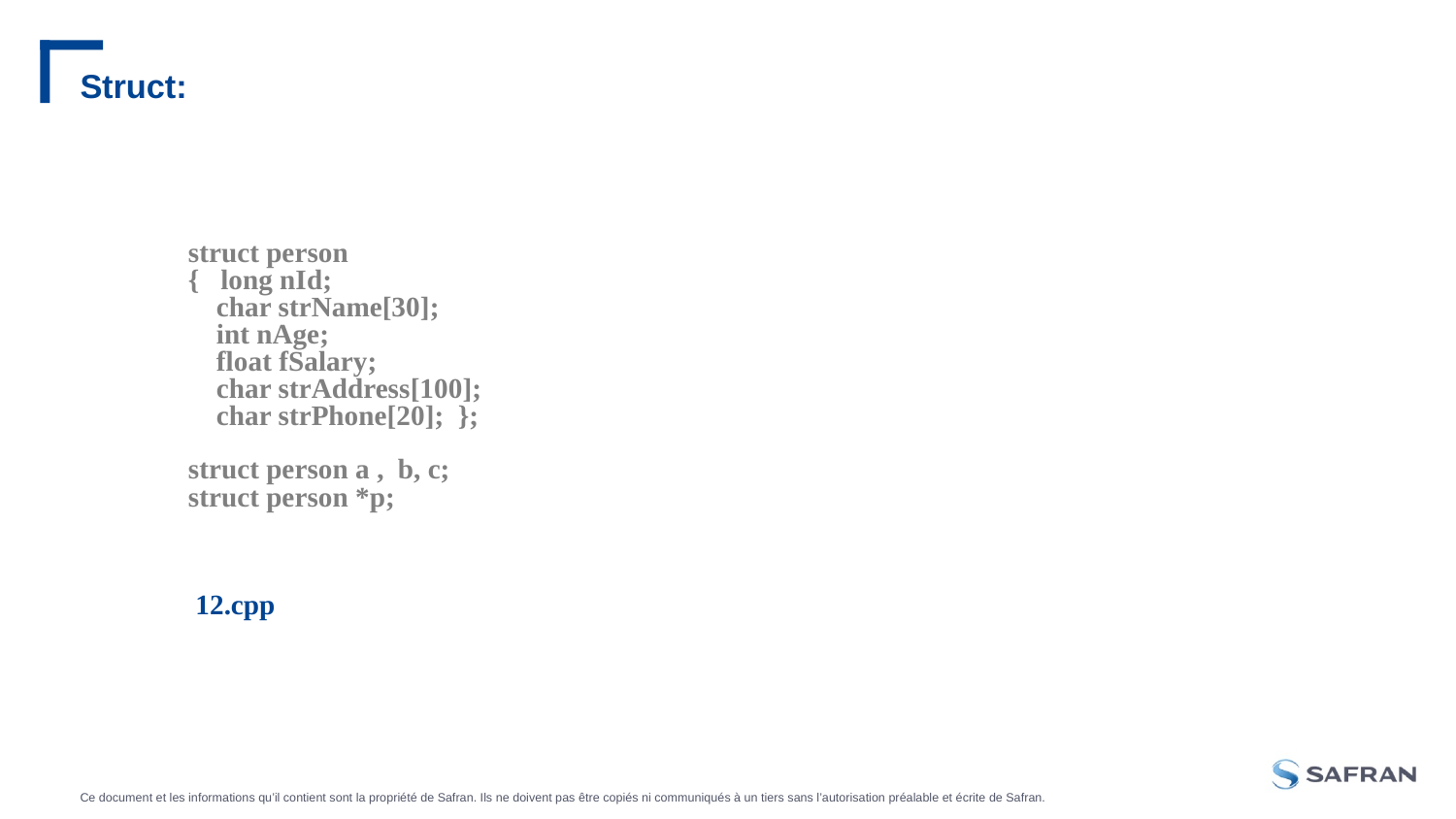

# Struct:
struct person
{   long nId;
    char strName[30];
    int nAge;
    float fSalary;
    char strAddress[100];
    char strPhone[20];  };

struct person a ,  b, c;
struct person *p;

 12.cpp